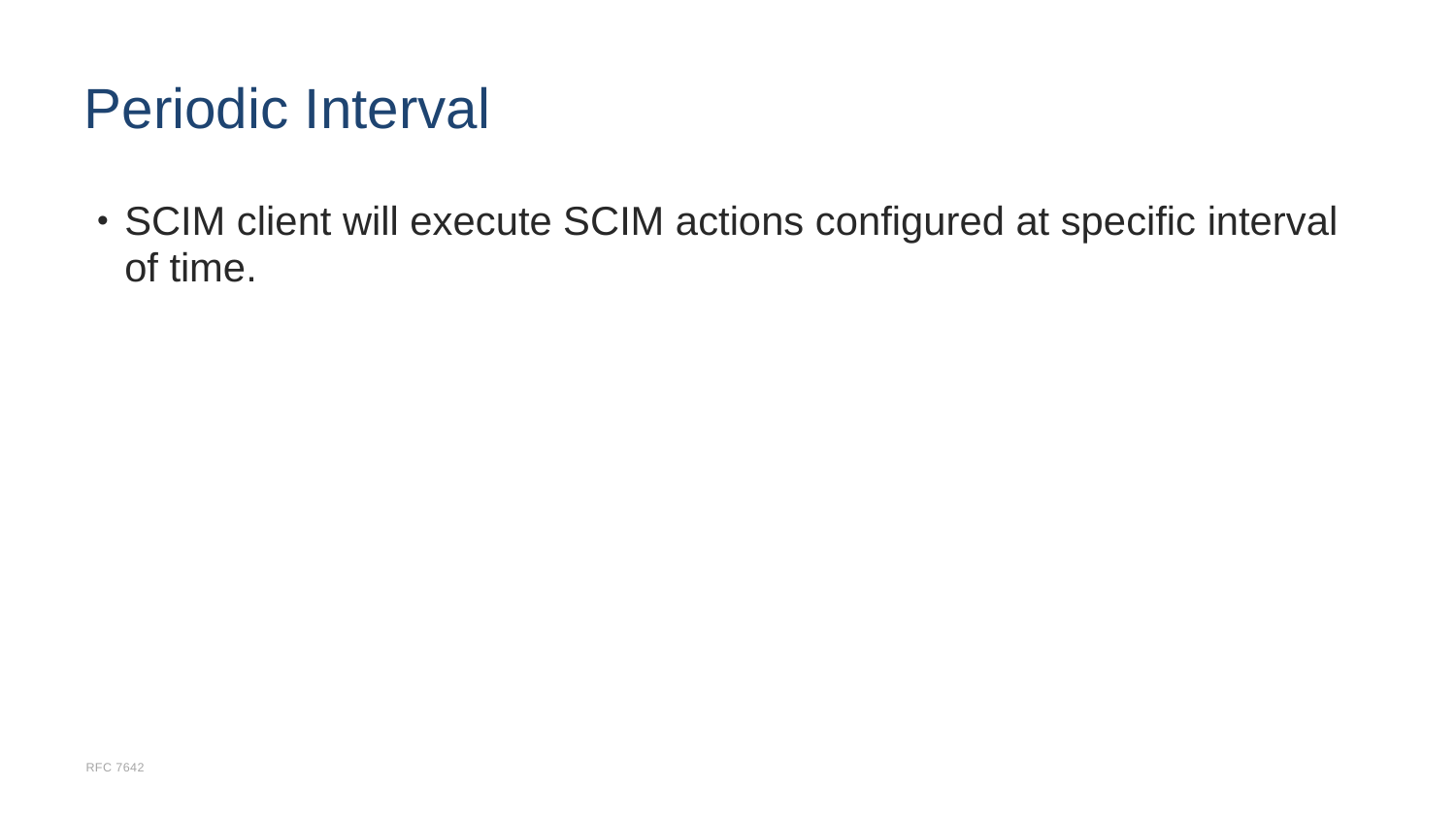

# Periodic Interval
SCIM client will execute SCIM actions configured at specific interval of time.